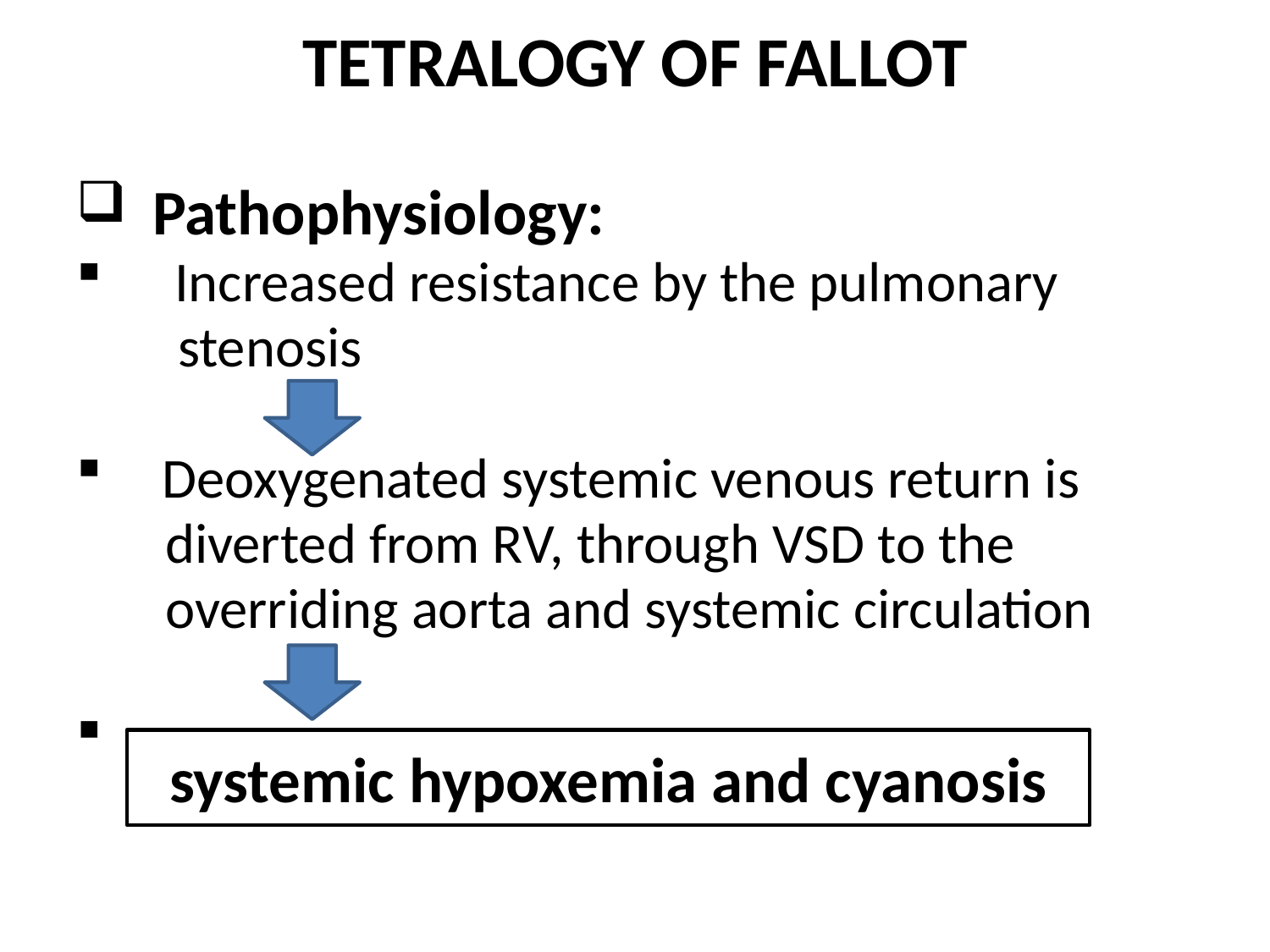

# TETRALOGY OF FALLOT
  Pathophysiology:
    Increased resistance by the pulmonary
        stenosis

   Deoxygenated systemic venous return is
       diverted from RV, through VSD to the
       overriding aorta and systemic circulation

systemic hypoxemia and cyanosis